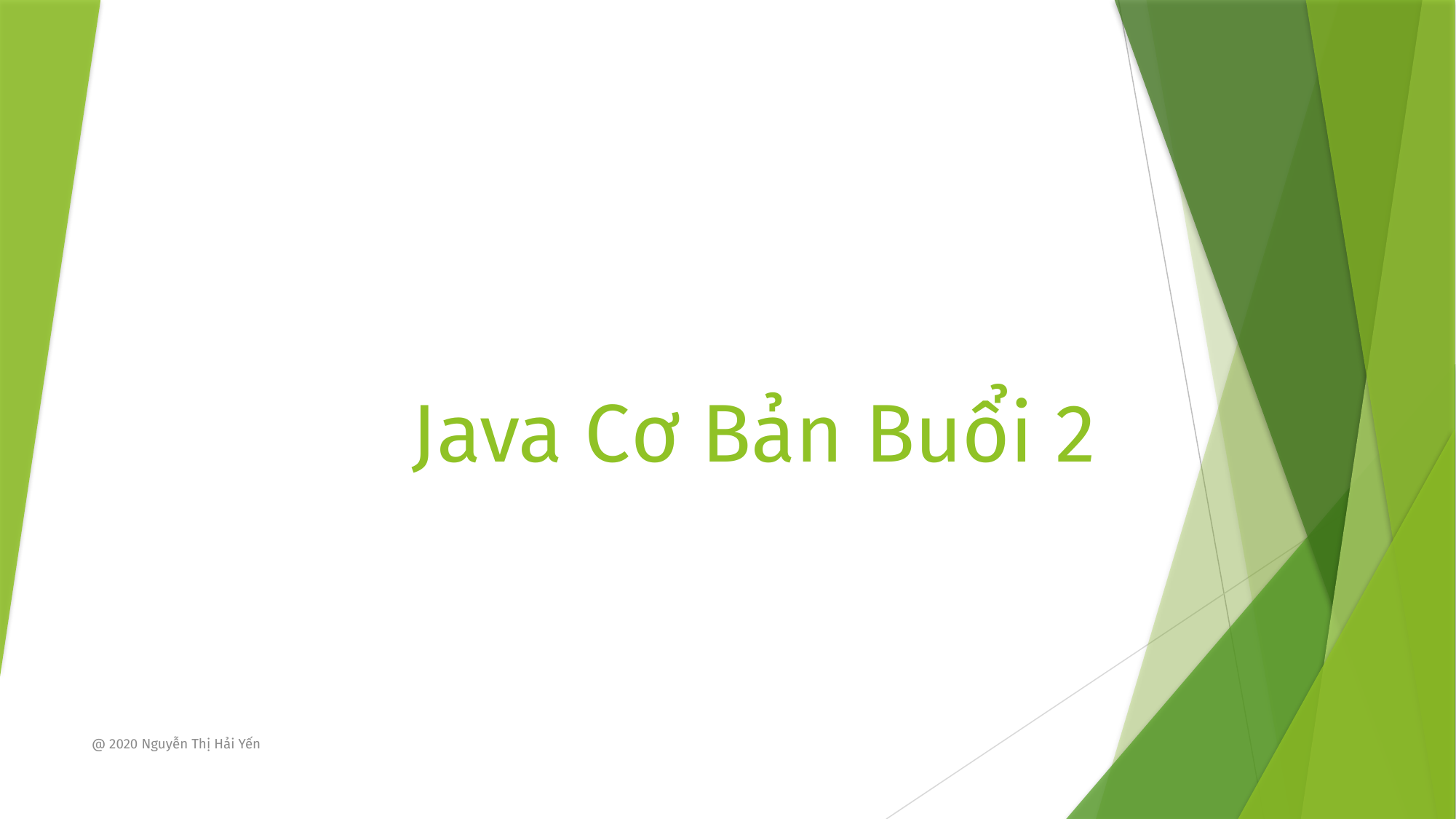

# Java Cơ Bản Buổi 2
@ 2020 Nguyễn Thị Hải Yến